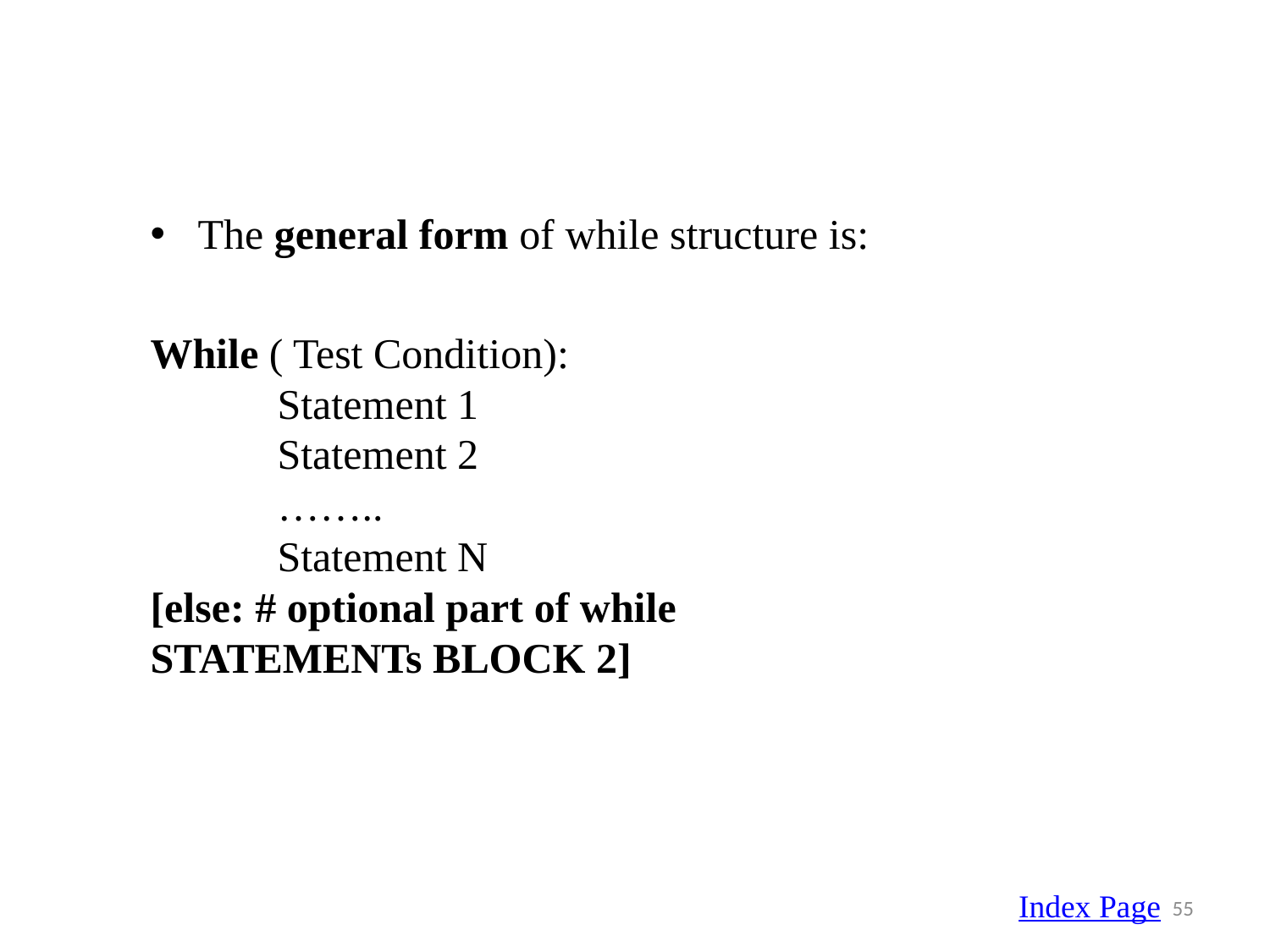

The general form of while structure is:

While ( Test Condition):
            Statement 1
            Statement 2
            ……..
            Statement N
[else: # optional part of while
STATEMENTs BLOCK 2]

Index Page
55